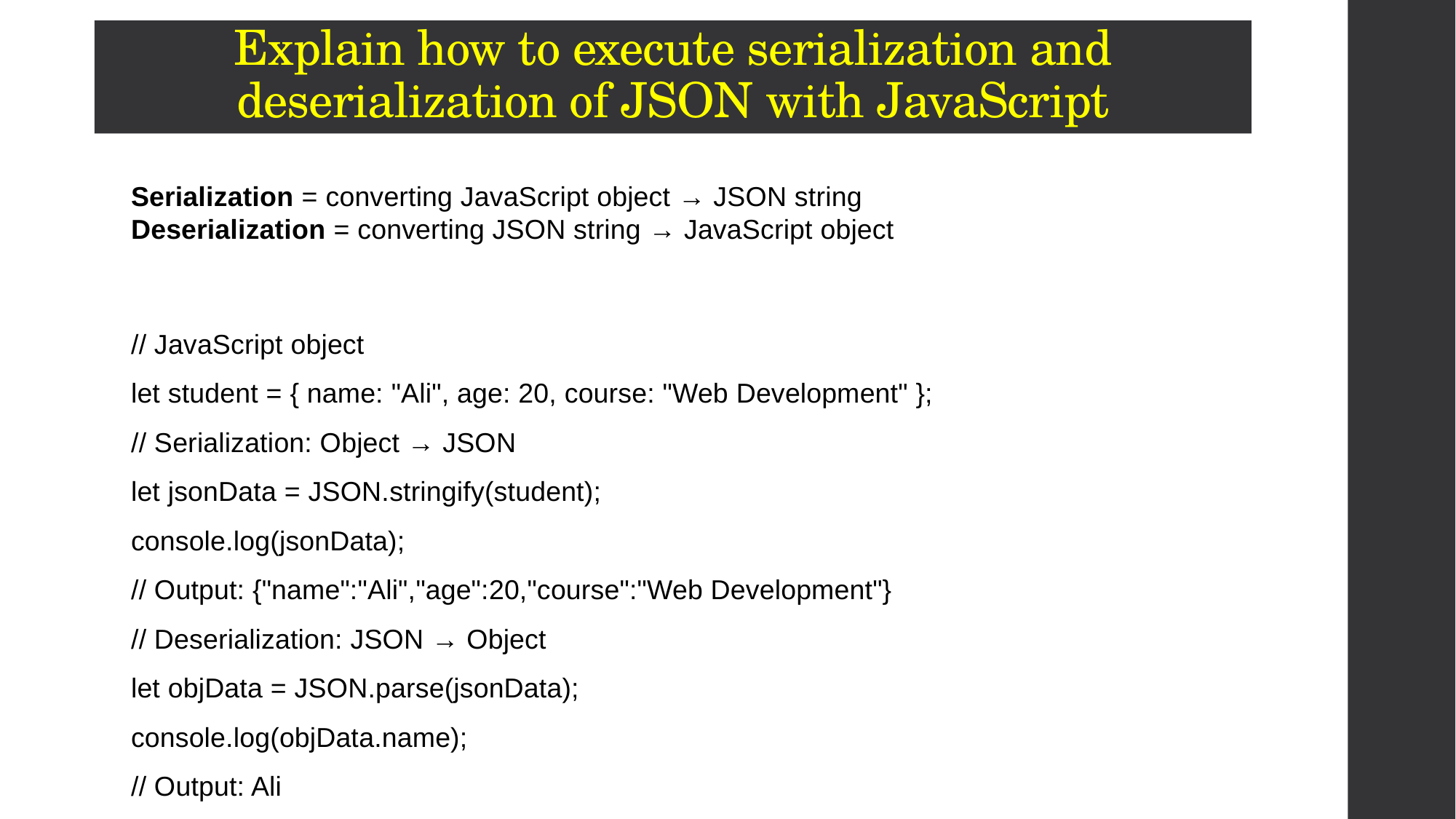

# Explain how to execute serialization and deserialization of JSON with JavaScript
Serialization = converting JavaScript object → JSON string
Deserialization = converting JSON string → JavaScript object

// JavaScript object
let student = { name: "Ali", age: 20, course: "Web Development" };
// Serialization: Object → JSON
let jsonData = JSON.stringify(student);
console.log(jsonData);
// Output: {"name":"Ali","age":20,"course":"Web Development"}
// Deserialization: JSON → Object
let objData = JSON.parse(jsonData);
console.log(objData.name);
// Output: Ali